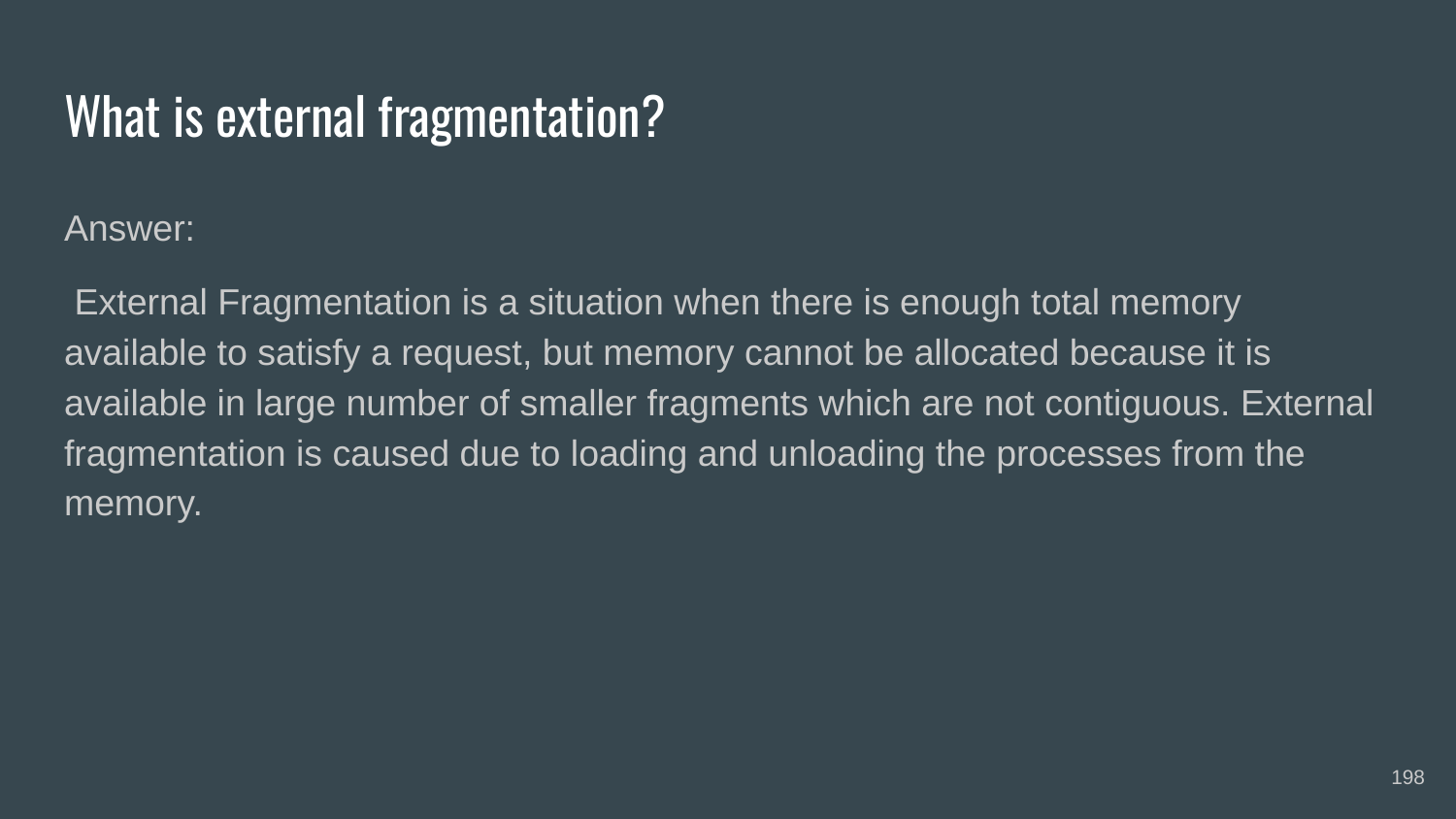

# What is external fragmentation?
Answer:
 External Fragmentation is a situation when there is enough total memory available to satisfy a request, but memory cannot be allocated because it is available in large number of smaller fragments which are not contiguous. External fragmentation is caused due to loading and unloading the processes from the memory.
198